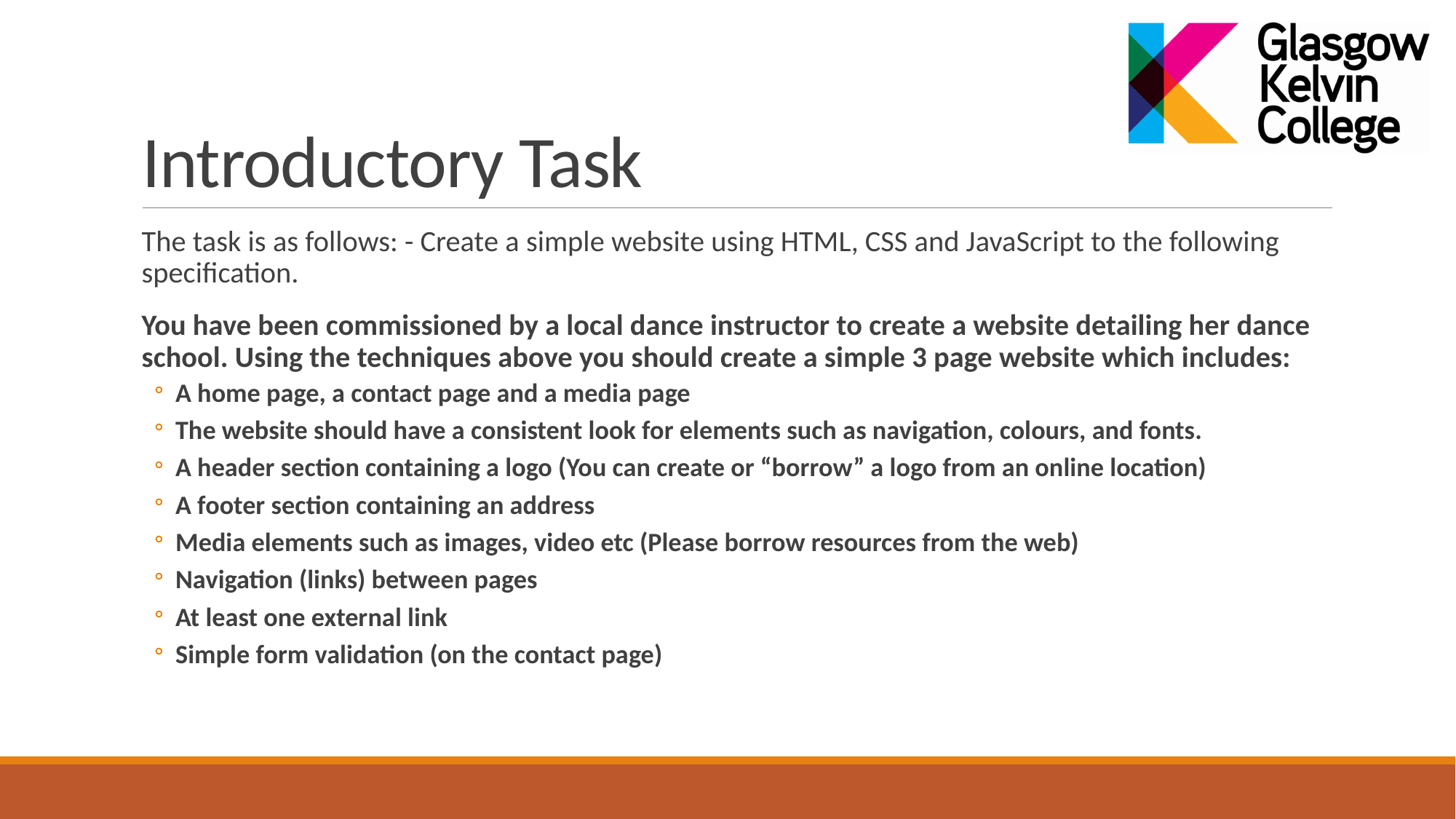

# Introductory Task
The task is as follows: - Create a simple website using HTML, CSS and JavaScript to the following specification.
You have been commissioned by a local dance instructor to create a website detailing her dance school. Using the techniques above you should create a simple 3 page website which includes:
A home page, a contact page and a media page
The website should have a consistent look for elements such as navigation, colours, and fonts.
A header section containing a logo (You can create or “borrow” a logo from an online location)
A footer section containing an address
Media elements such as images, video etc (Please borrow resources from the web)
Navigation (links) between pages
At least one external link
Simple form validation (on the contact page)